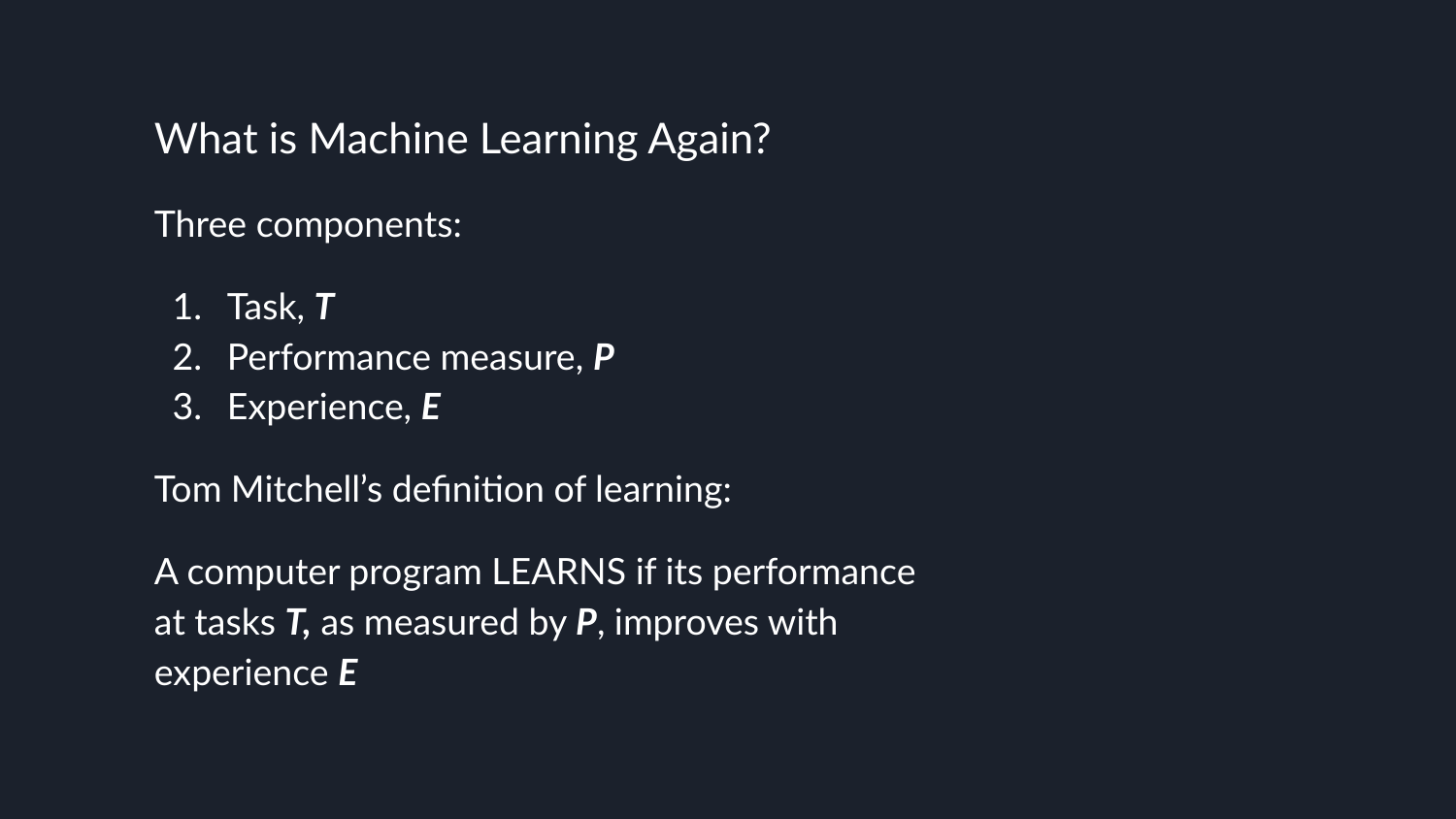

Selling your idea
What is Machine Learning Again?
Three components:
Task, T
Performance measure, P
Experience, E
Tom Mitchell’s definition of learning:
A computer program LEARNS if its performance at tasks T, as measured by P, improves with experience E

Selling your idea